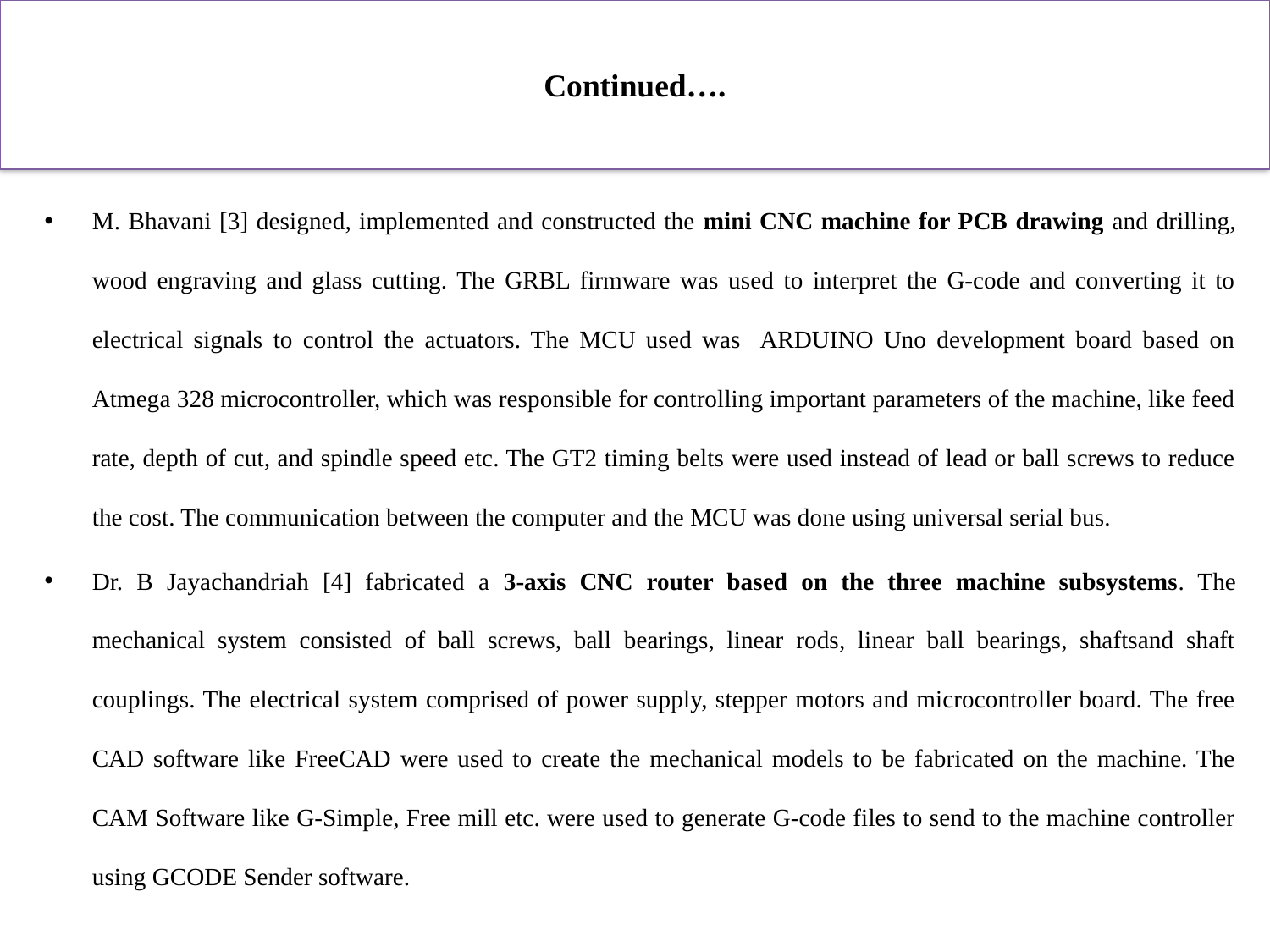

Continued….
M. Bhavani [3] designed, implemented and constructed the mini CNC machine for PCB drawing and drilling, wood engraving and glass cutting. The GRBL firmware was used to interpret the G-code and converting it to electrical signals to control the actuators. The MCU used was  ARDUINO Uno development board based on Atmega 328 microcontroller, which was responsible for controlling important parameters of the machine, like feed rate, depth of cut, and spindle speed etc. The GT2 timing belts were used instead of lead or ball screws to reduce the cost. The communication between the computer and the MCU was done using universal serial bus.
Dr. B Jayachandriah [4] fabricated a 3-axis CNC router based on the three machine subsystems. The mechanical system consisted of ball screws, ball bearings, linear rods, linear ball bearings, shaftsand shaft couplings. The electrical system comprised of power supply, stepper motors and microcontroller board. The free CAD software like FreeCAD were used to create the mechanical models to be fabricated on the machine. The CAM Software like G-Simple, Free mill etc. were used to generate G-code files to send to the machine controller using GCODE Sender software.